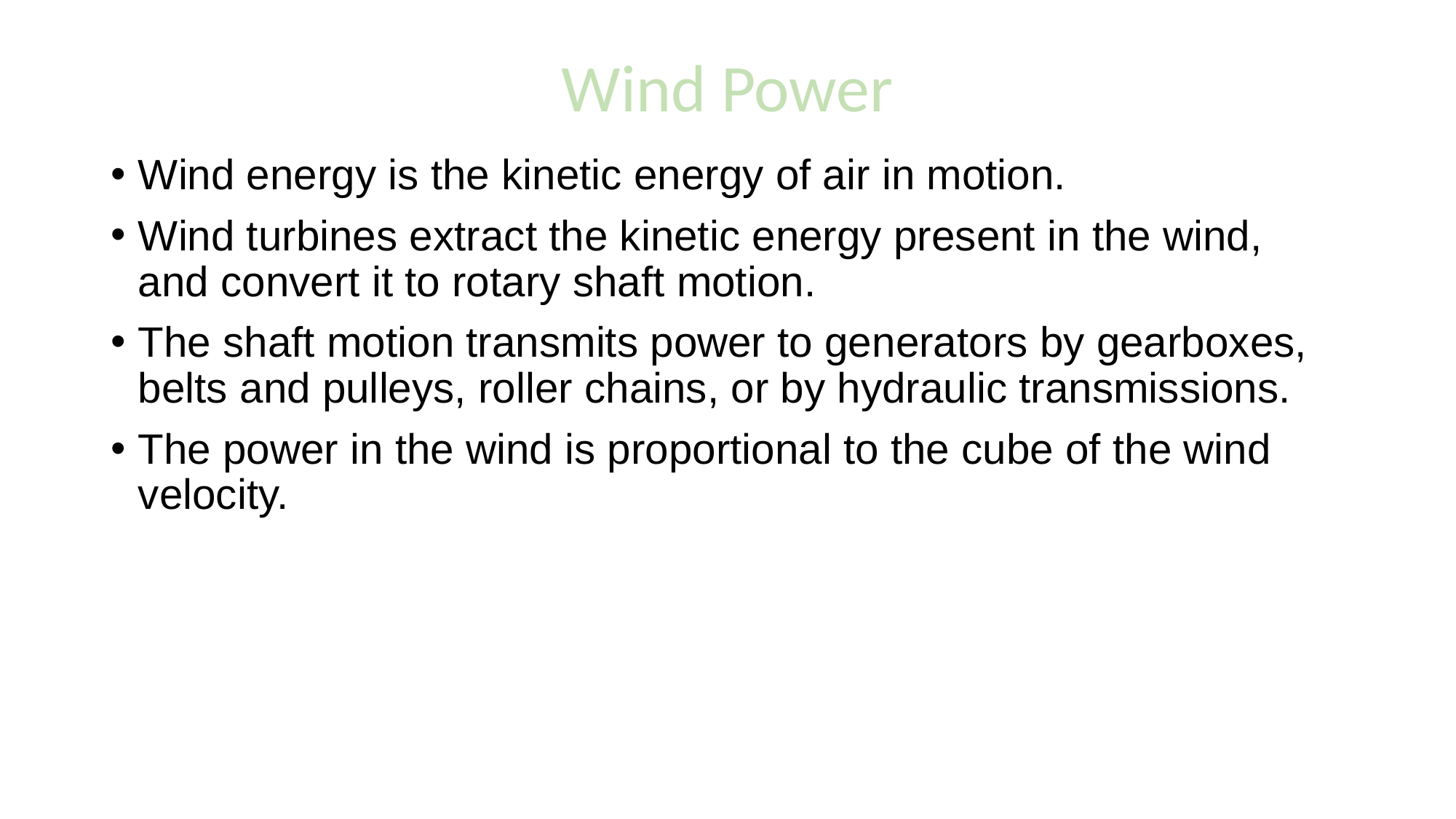

# Wind Power
Wind energy is the kinetic energy of air in motion.
Wind turbines extract the kinetic energy present in the wind, and convert it to rotary shaft motion.
The shaft motion transmits power to generators by gearboxes, belts and pulleys, roller chains, or by hydraulic transmissions.
The power in the wind is proportional to the cube of the wind velocity.